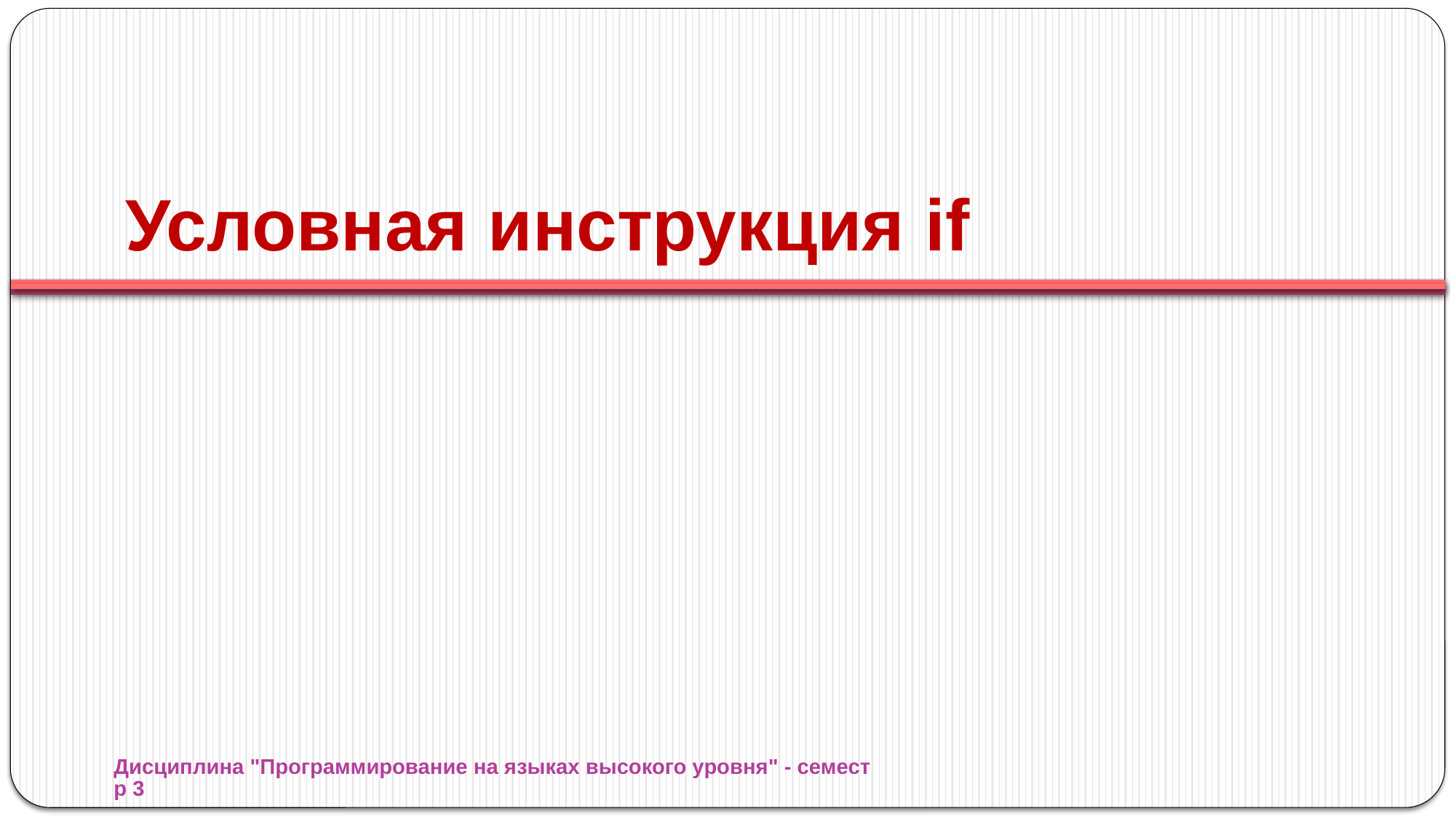

# Условная инструкция if

Дисциплина "Программирование на языках высокого уровня" - семестр 3